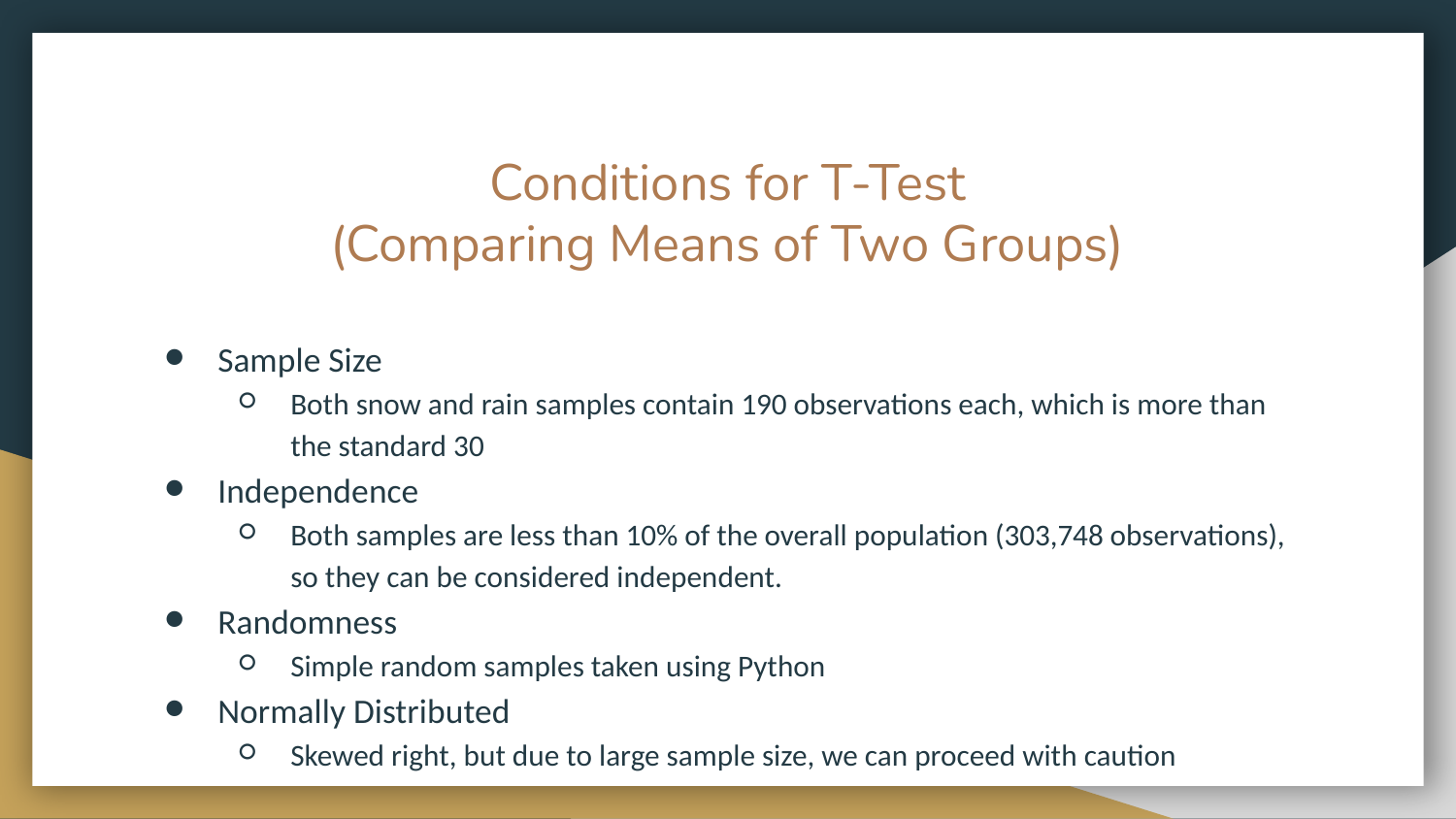

# Conditions for T-Test
(Comparing Means of Two Groups)
Sample Size
Both snow and rain samples contain 190 observations each, which is more than the standard 30
Independence
Both samples are less than 10% of the overall population (303,748 observations), so they can be considered independent.
Randomness
Simple random samples taken using Python
Normally Distributed
Skewed right, but due to large sample size, we can proceed with caution